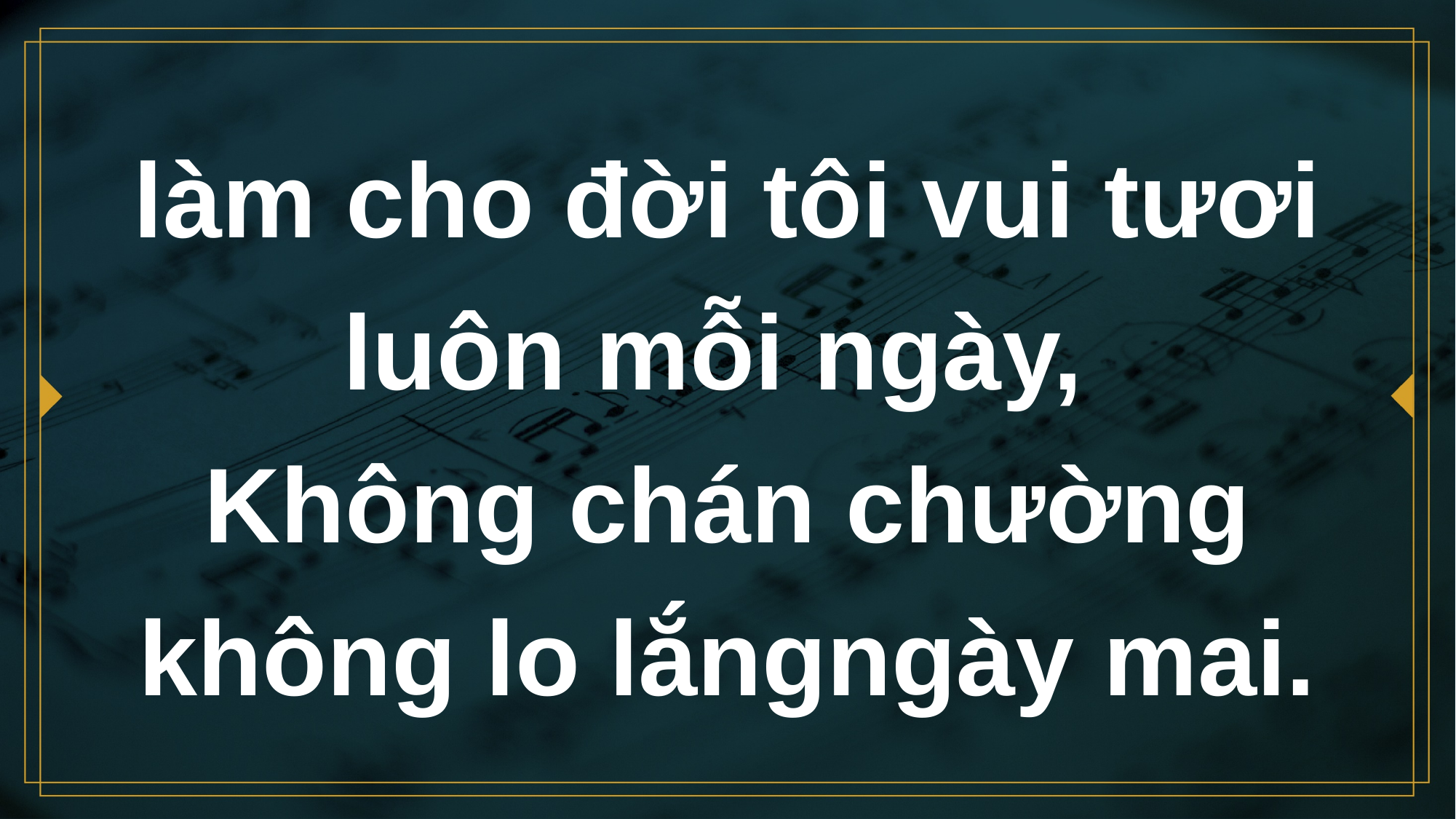

# làm cho đời tôi vui tươi luôn mỗi ngày, Không chán chường không lo lắngngày mai.